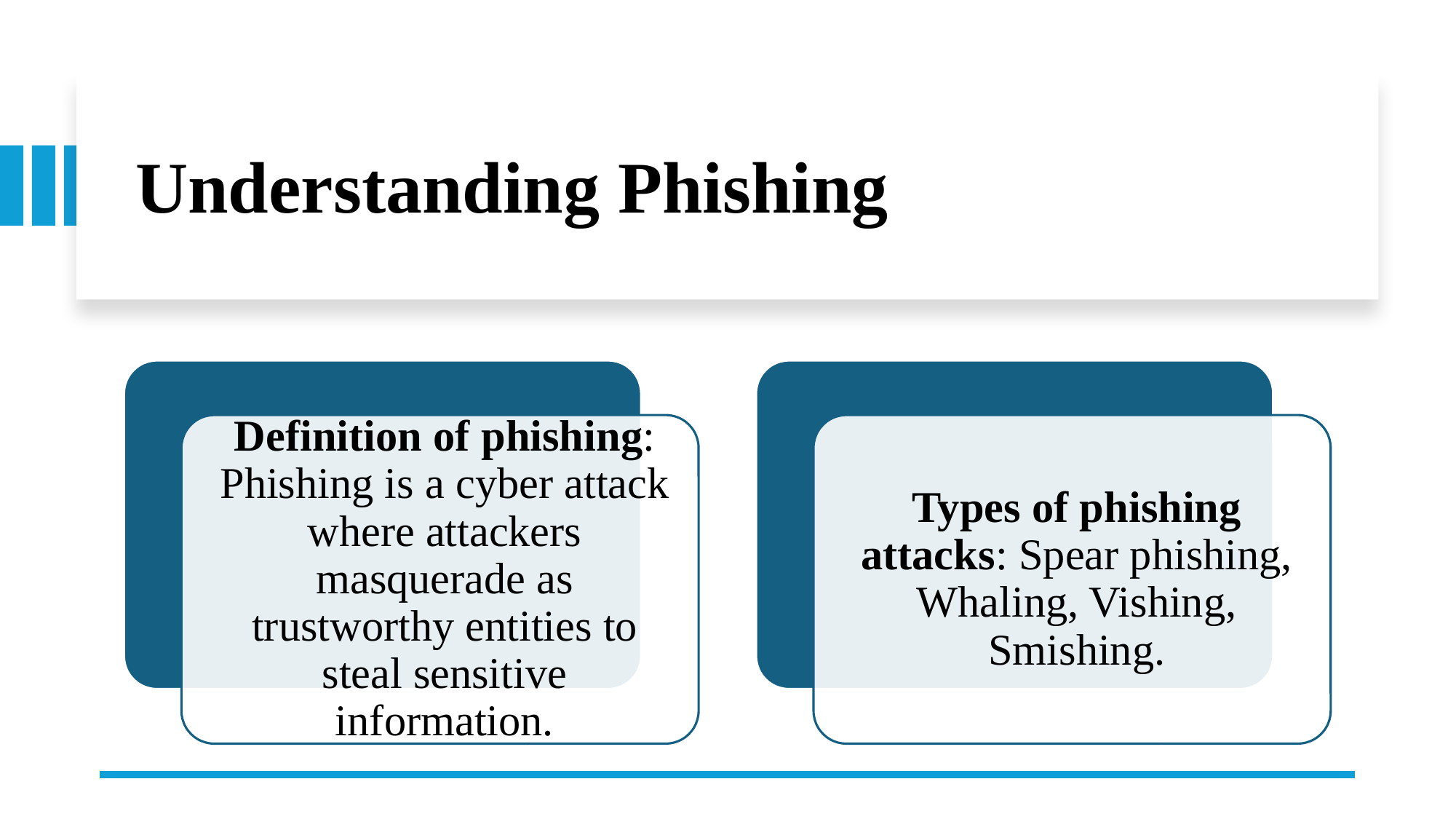

# Understanding Phishing

Definition of phishing: Phishing is a cyber attack where attackers masquerade as trustworthy entities to steal sensitive information.
Types of phishing attacks: Spear phishing, Whaling, Vishing, Smishing.